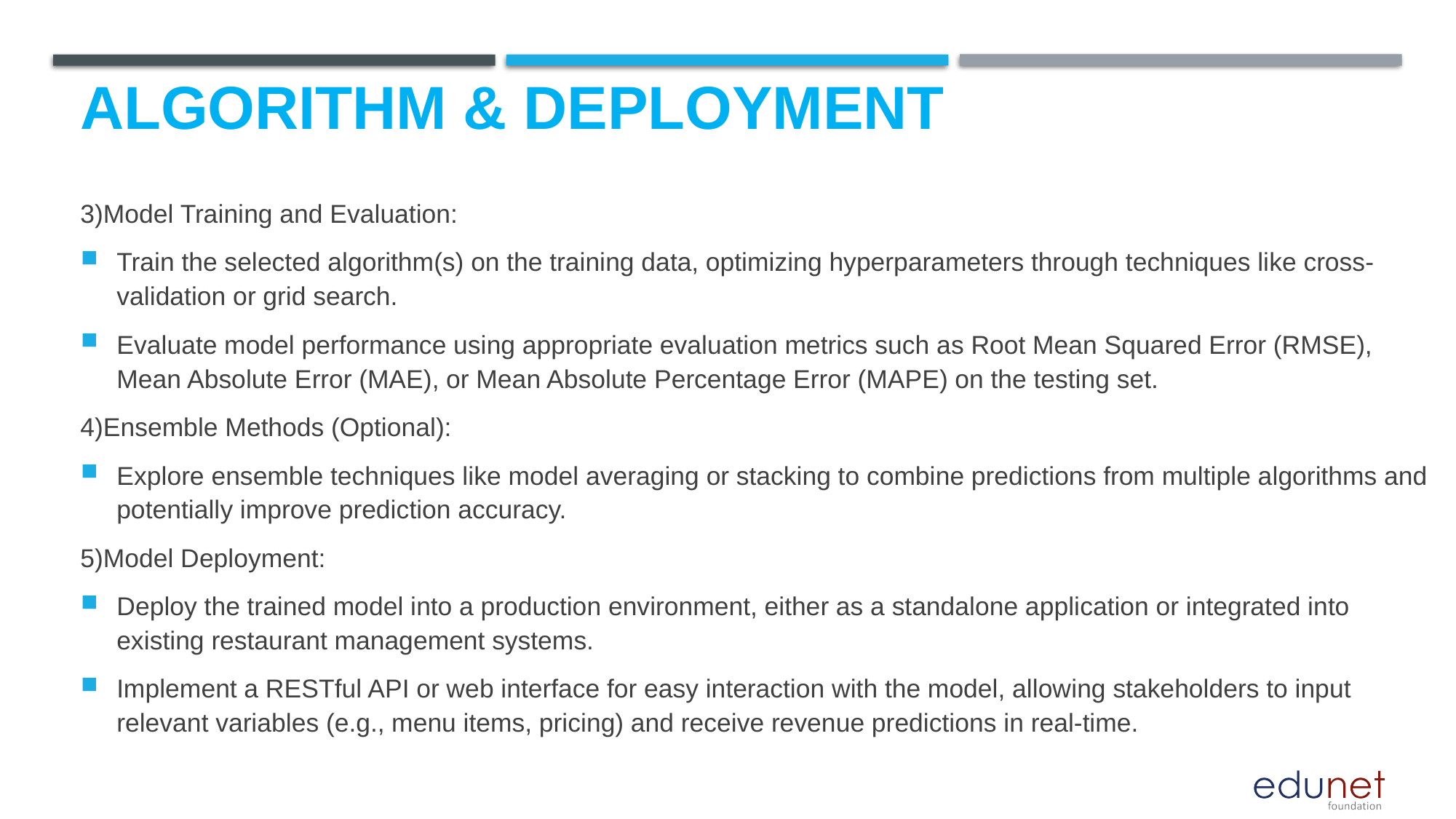

# Algorithm & deployment
3)Model Training and Evaluation:
Train the selected algorithm(s) on the training data, optimizing hyperparameters through techniques like cross-validation or grid search.
Evaluate model performance using appropriate evaluation metrics such as Root Mean Squared Error (RMSE), Mean Absolute Error (MAE), or Mean Absolute Percentage Error (MAPE) on the testing set.
4)Ensemble Methods (Optional):
Explore ensemble techniques like model averaging or stacking to combine predictions from multiple algorithms and potentially improve prediction accuracy.
5)Model Deployment:
Deploy the trained model into a production environment, either as a standalone application or integrated into existing restaurant management systems.
Implement a RESTful API or web interface for easy interaction with the model, allowing stakeholders to input relevant variables (e.g., menu items, pricing) and receive revenue predictions in real-time.